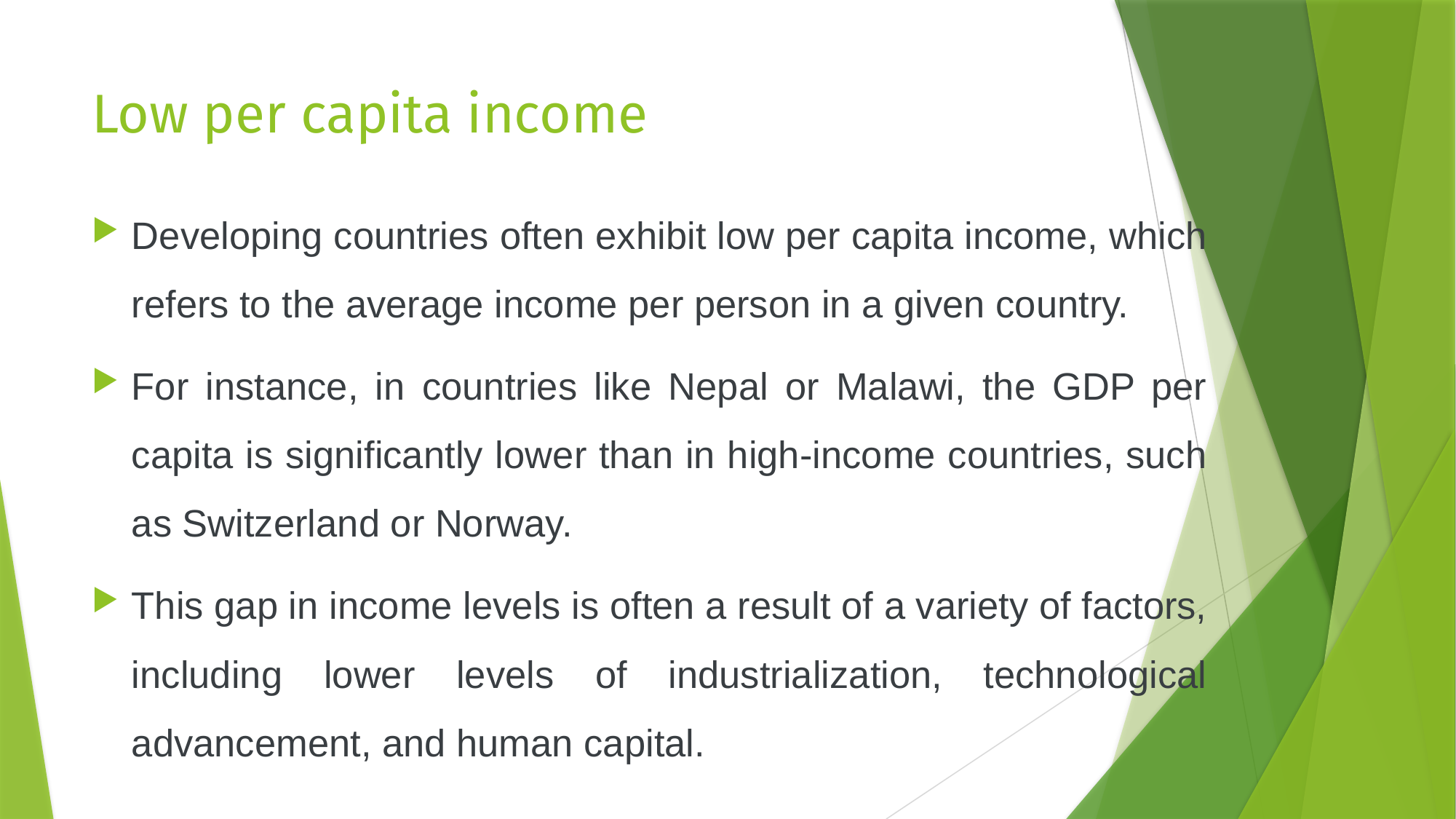

# Low per capita income
Developing countries often exhibit low per capita income, which refers to the average income per person in a given country.
For instance, in countries like Nepal or Malawi, the GDP per capita is significantly lower than in high-income countries, such as Switzerland or Norway.
This gap in income levels is often a result of a variety of factors, including lower levels of industrialization, technological advancement, and human capital.